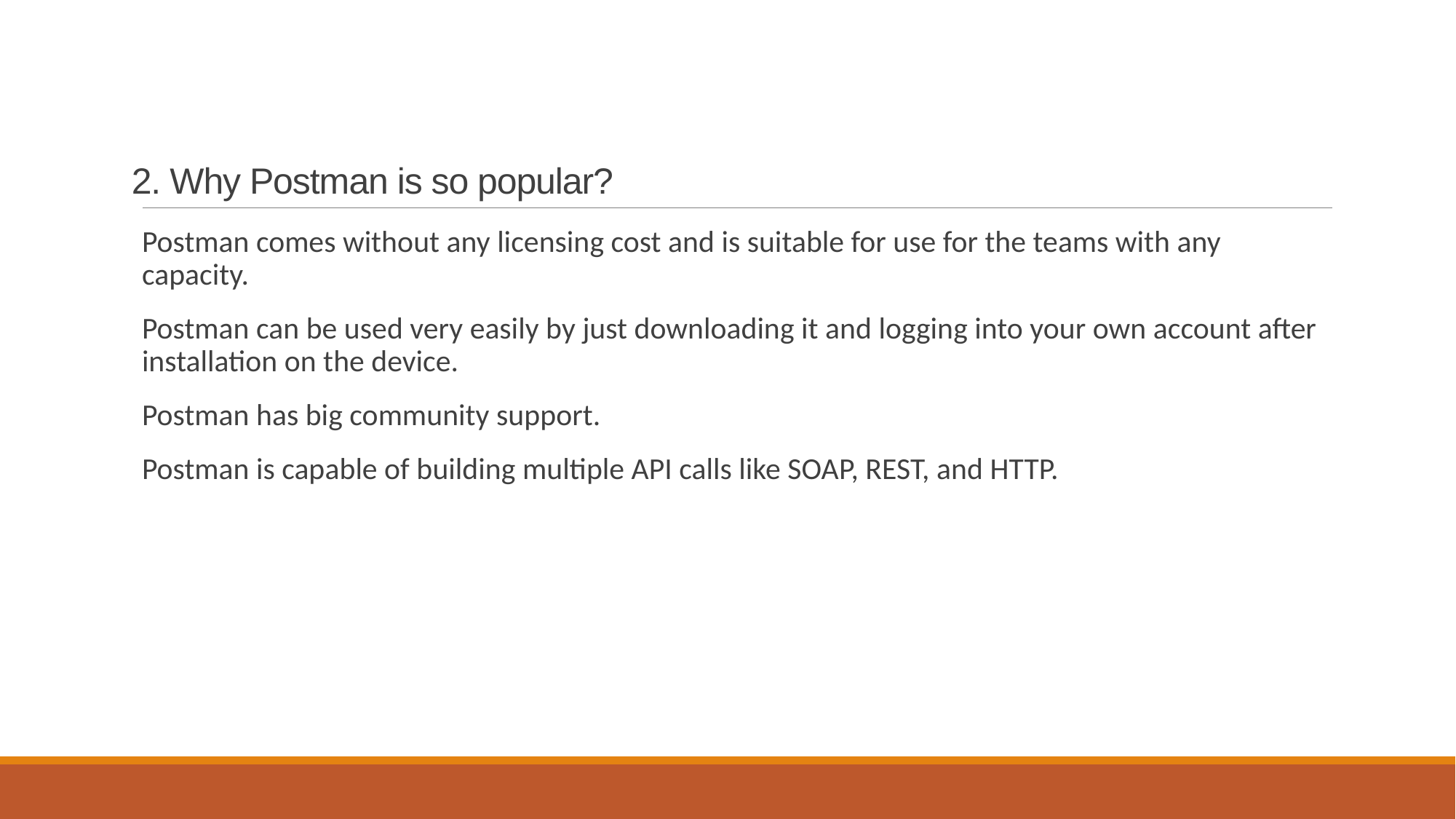

# 2. Why Postman is so popular?
Postman comes without any licensing cost and is suitable for use for the teams with any capacity.
Postman can be used very easily by just downloading it and logging into your own account after installation on the device.
Postman has big community support.
Postman is capable of building multiple API calls like SOAP, REST, and HTTP.